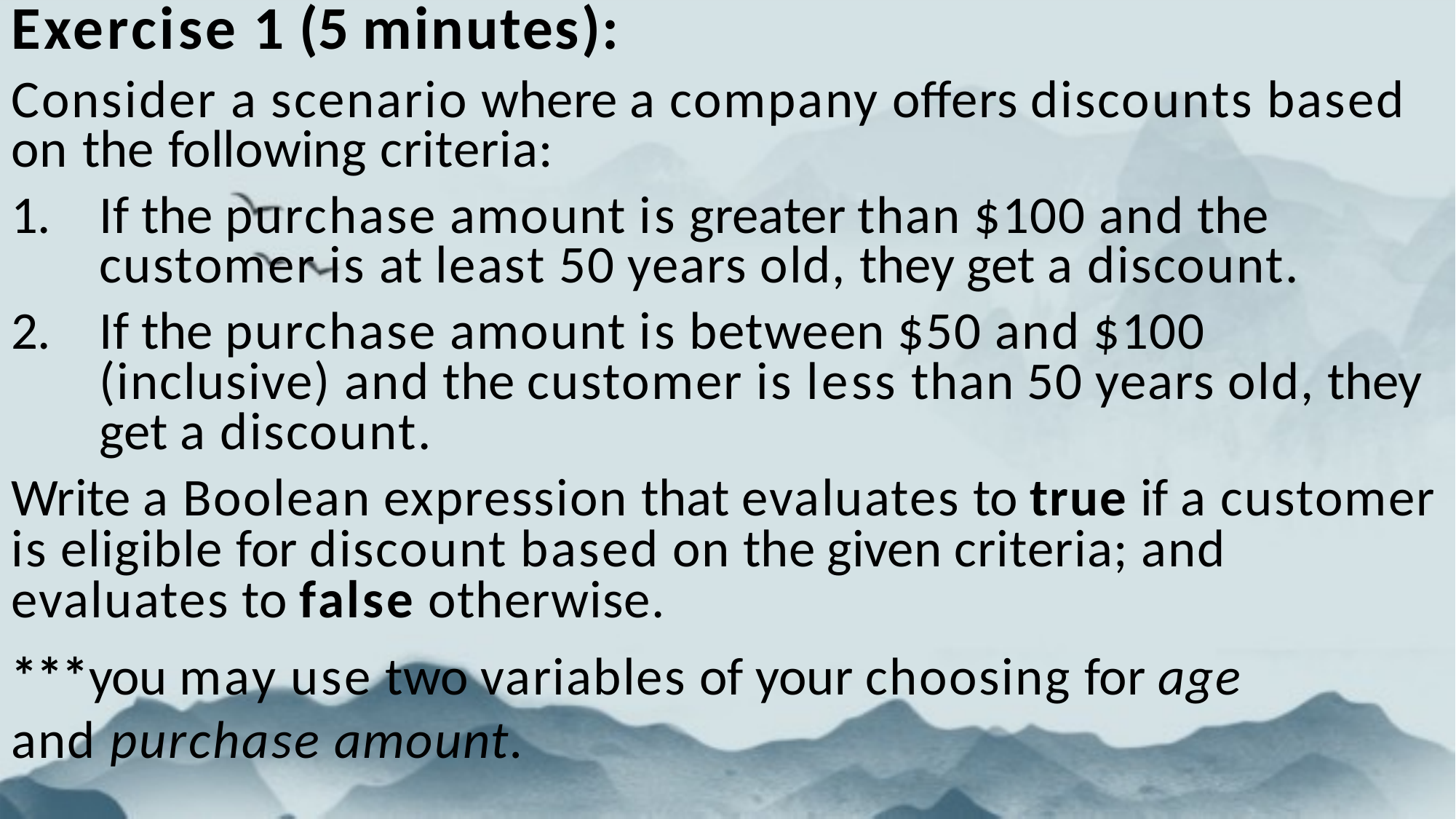

# Exercise 1 (5 minutes):
Consider a scenario where a company offers discounts based on the following criteria:
If the purchase amount is greater than $100 and the customer is at least 50 years old, they get a discount.
If the purchase amount is between $50 and $100 (inclusive) and the customer is less than 50 years old, they get a discount.
Write a Boolean expression that evaluates to true if a customer is eligible for discount based on the given criteria; and evaluates to false otherwise.
***you may use two variables of your choosing for age and purchase amount.